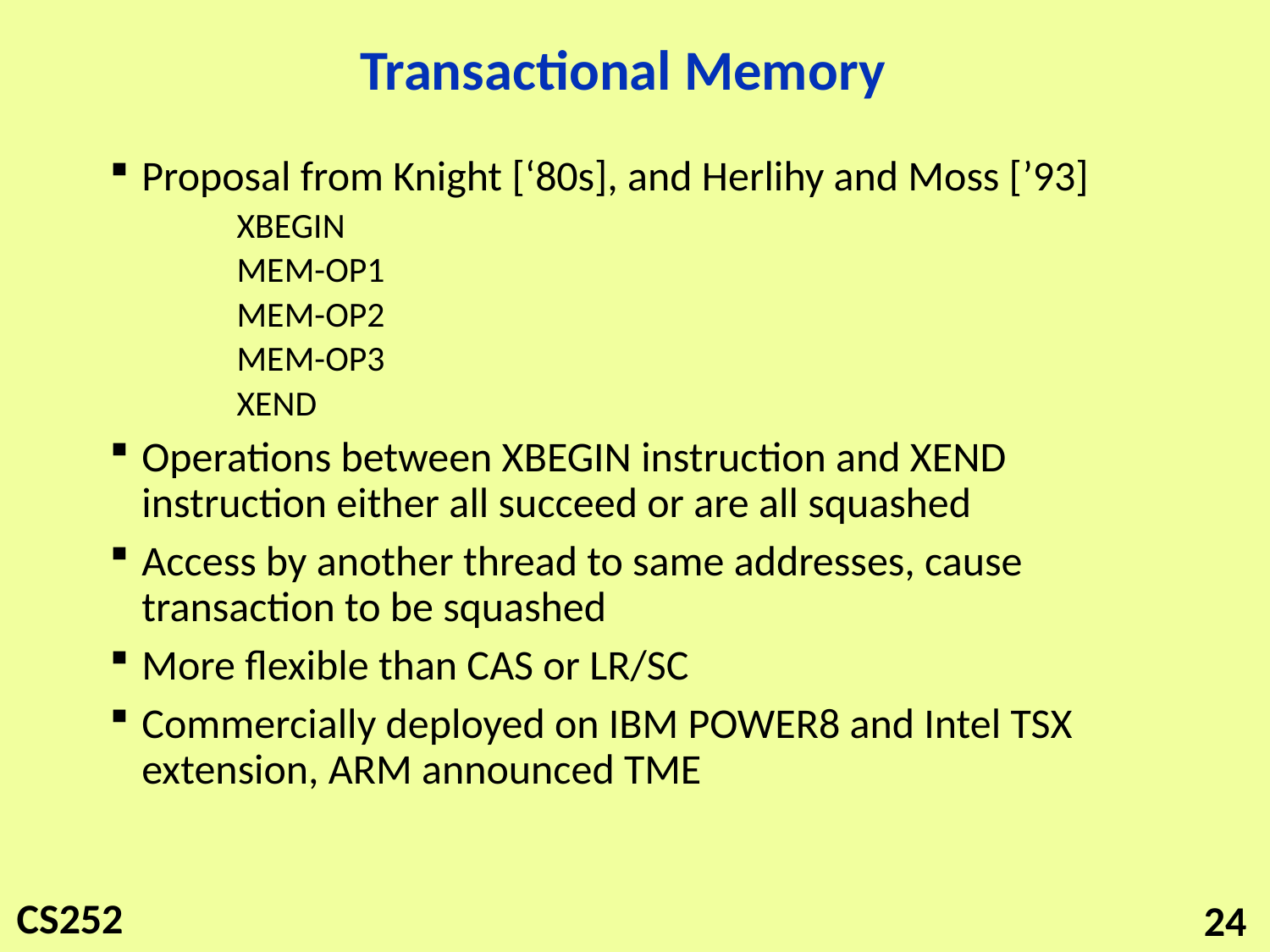

# Transactional Memory
Proposal from Knight [‘80s], and Herlihy and Moss [’93]
XBEGIN
MEM-OP1
MEM-OP2
MEM-OP3
XEND
Operations between XBEGIN instruction and XEND instruction either all succeed or are all squashed
Access by another thread to same addresses, cause transaction to be squashed
More flexible than CAS or LR/SC
Commercially deployed on IBM POWER8 and Intel TSX extension, ARM announced TME
24